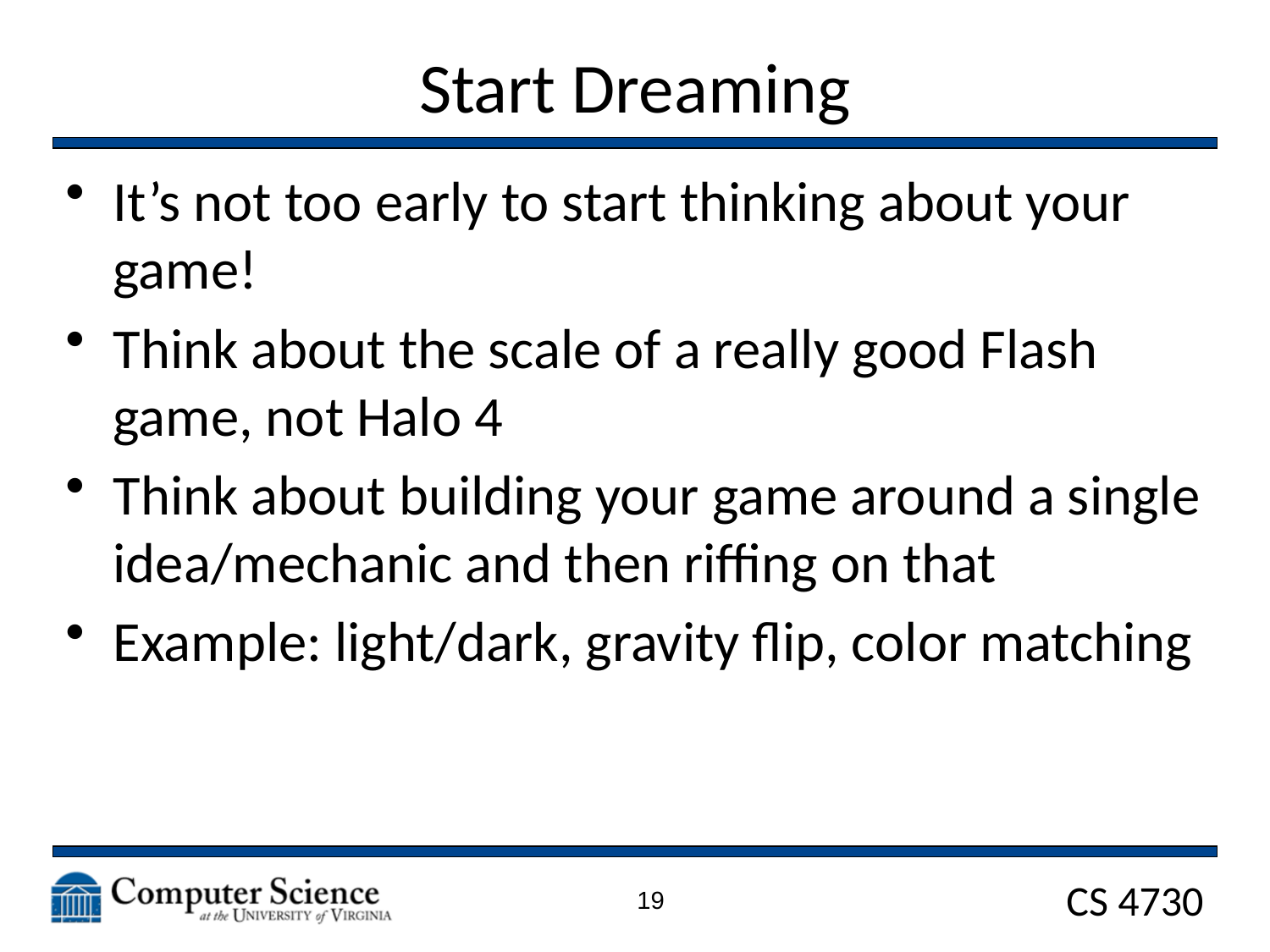

# Start Dreaming
It’s not too early to start thinking about your game!
Think about the scale of a really good Flash game, not Halo 4
Think about building your game around a single idea/mechanic and then riffing on that
Example: light/dark, gravity flip, color matching
19